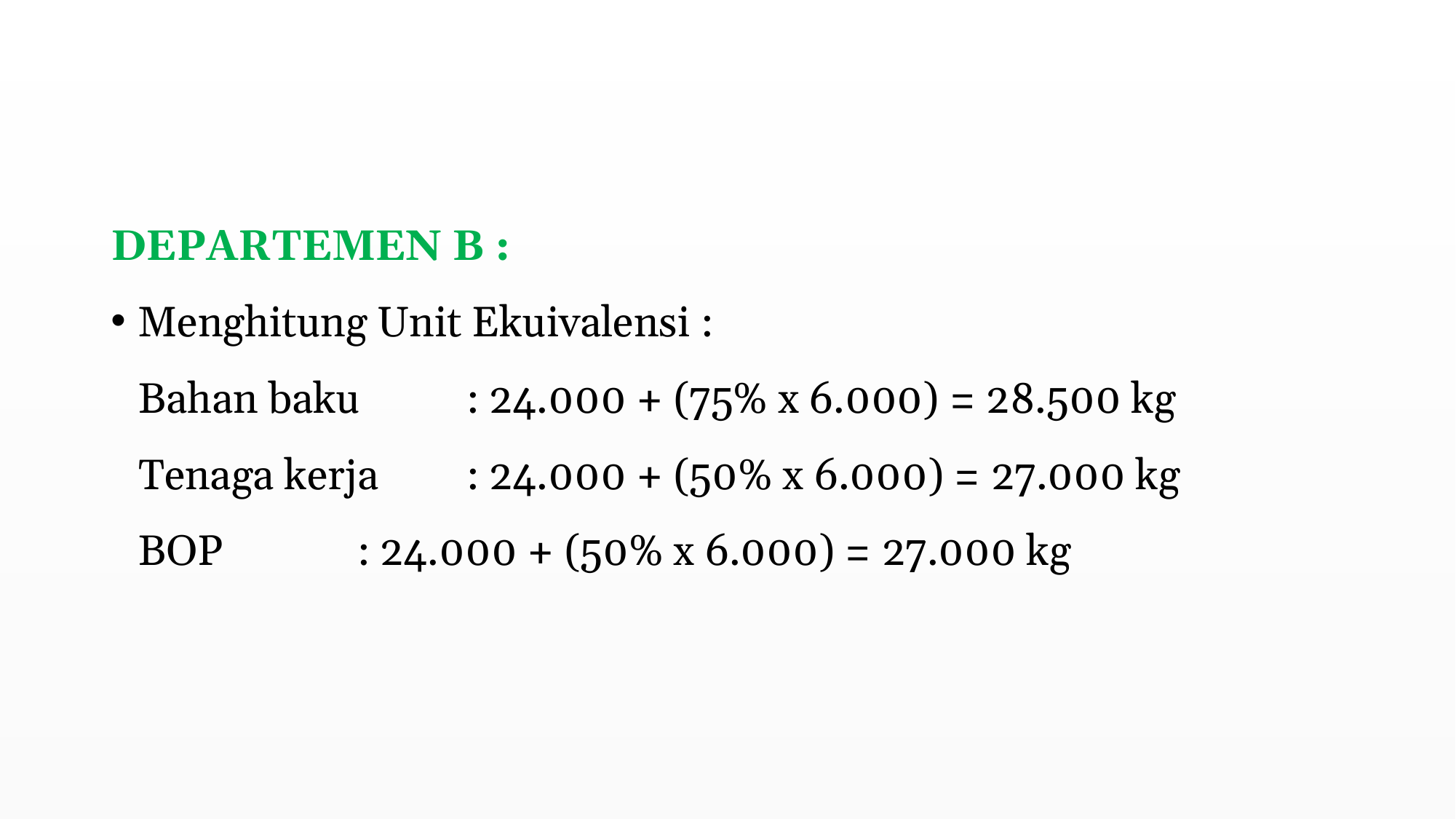

#
DEPARTEMEN B :
Menghitung Unit Ekuivalensi :
Bahan baku 	: 24.000 + (75% x 6.000) = 28.500 kg
Tenaga kerja 	: 24.000 + (50% x 6.000) = 27.000 kg
BOP 		: 24.000 + (50% x 6.000) = 27.000 kg